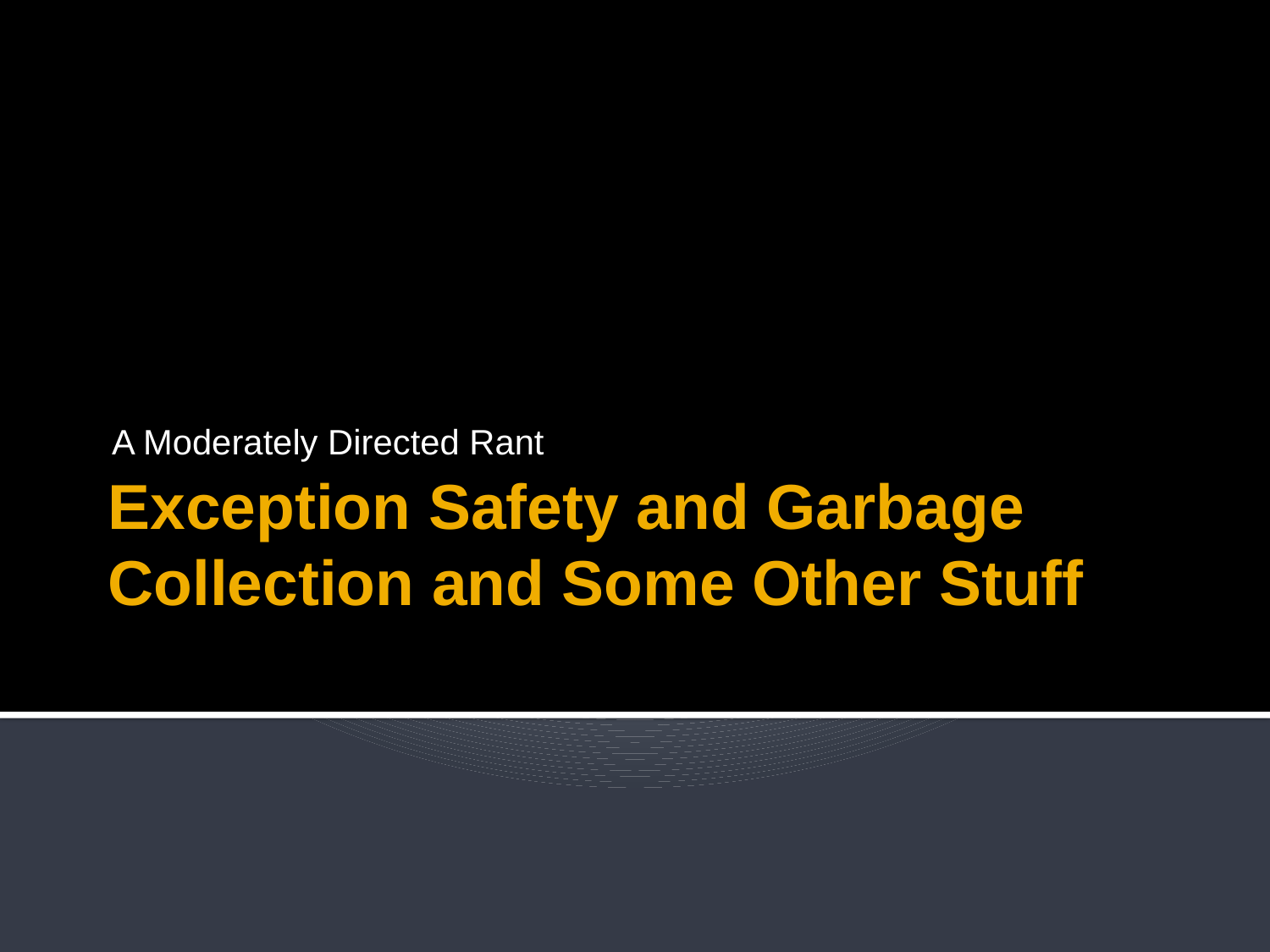

A Moderately Directed Rant
# Exception Safety and Garbage Collection and Some Other Stuff